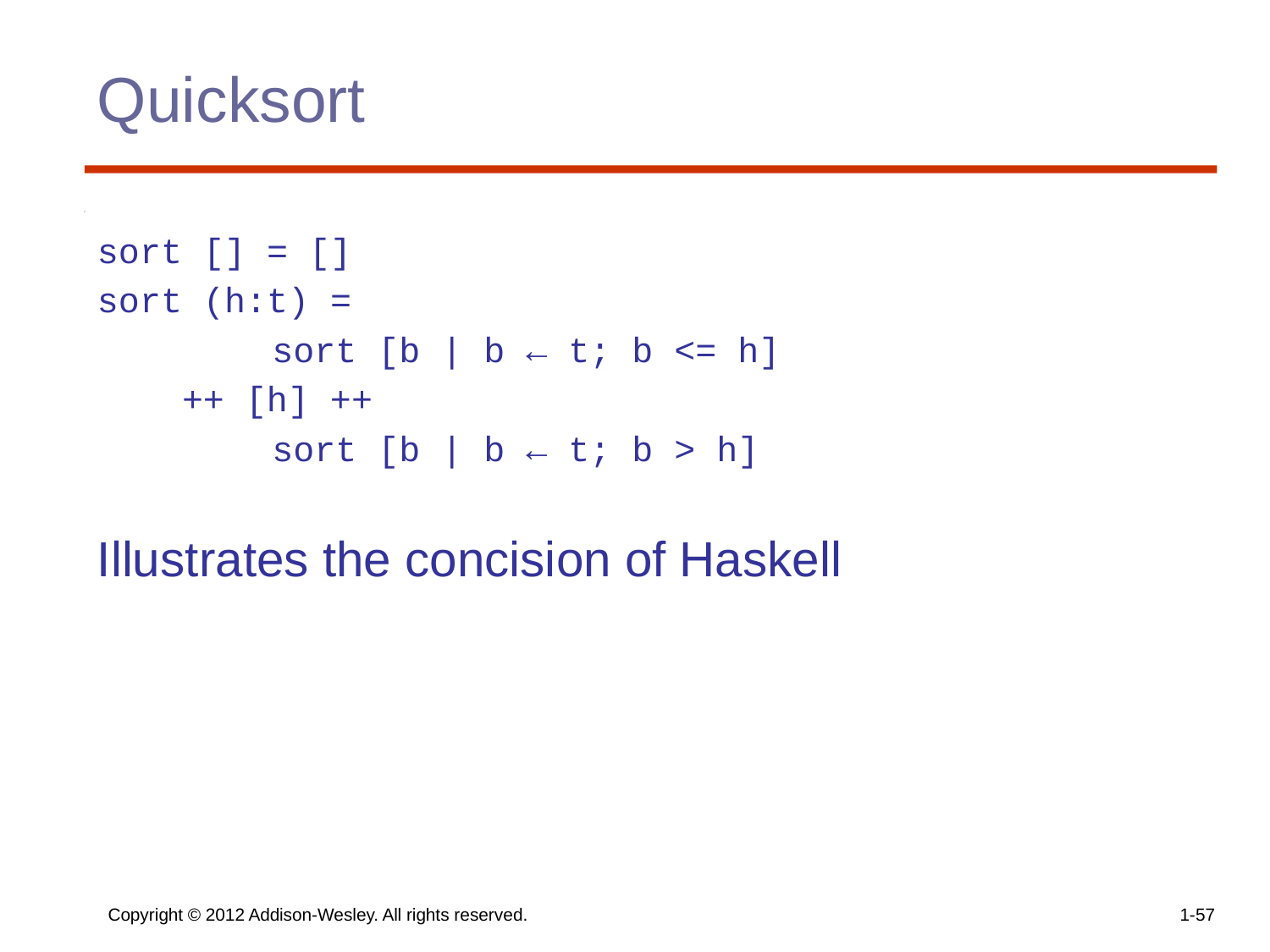

# Quicksort
sort [] = []
sort (h:t) =
		sort [b | b ← t; b <= h]
    ++ [h] ++
		sort [b | b ← t; b > h]

Illustrates the concision of Haskell
Copyright © 2012 Addison-Wesley. All rights reserved.
1-57